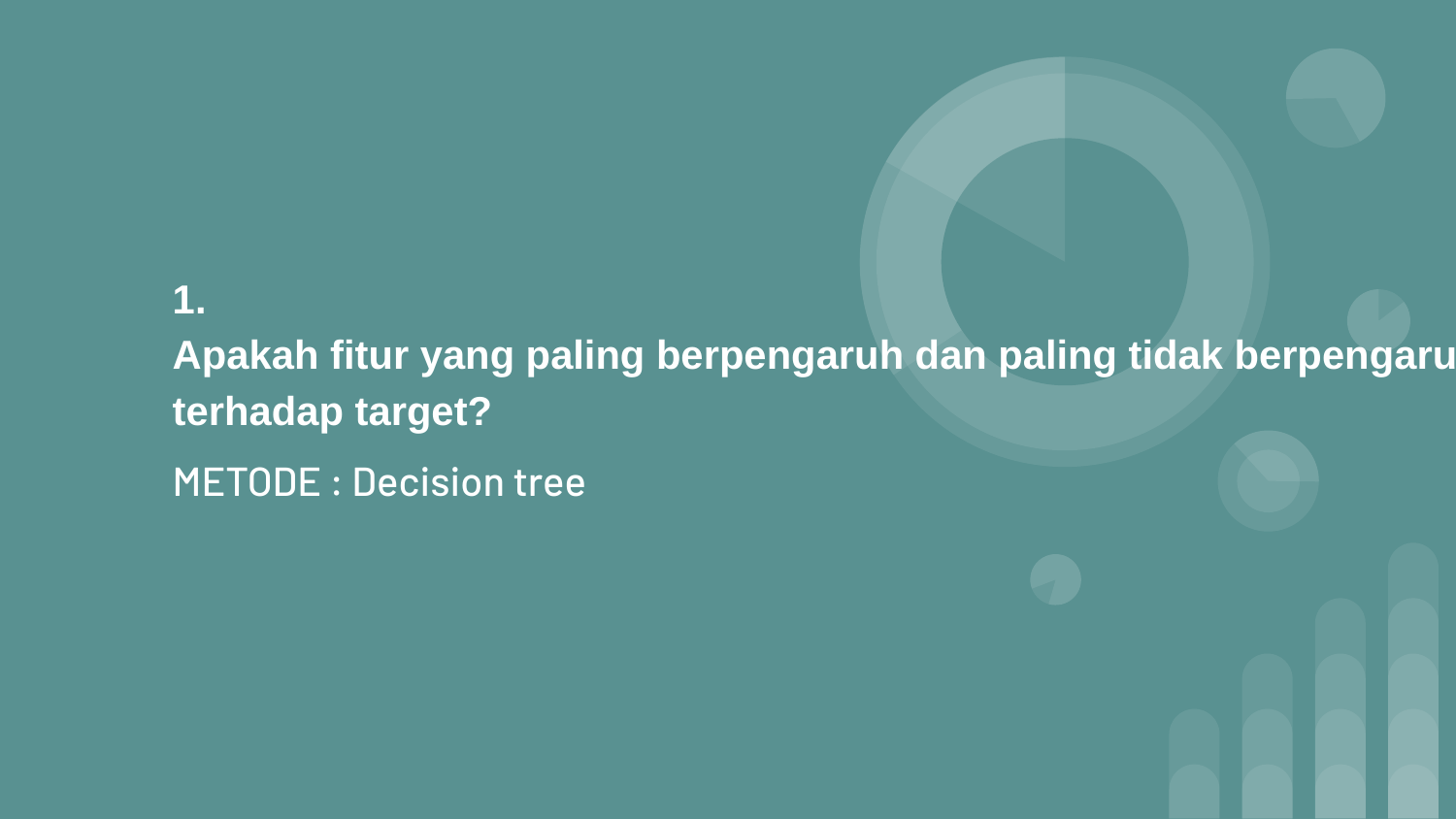

# 1.
Apakah fitur yang paling berpengaruh dan paling tidak berpengaruh terhadap target?
METODE : Decision tree